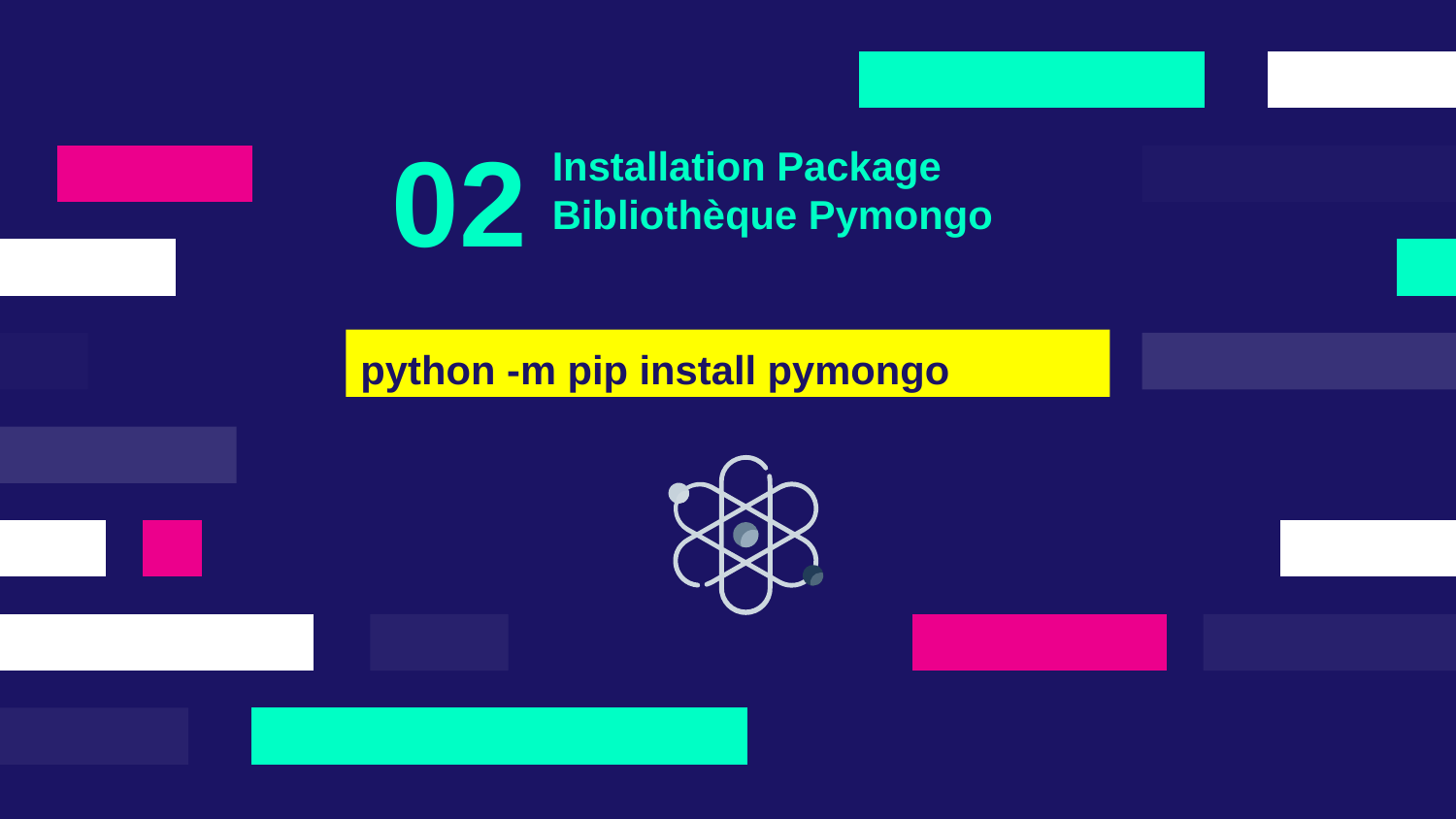

# Installation Package Bibliothèque Pymongo
02
python -m pip install pymongo